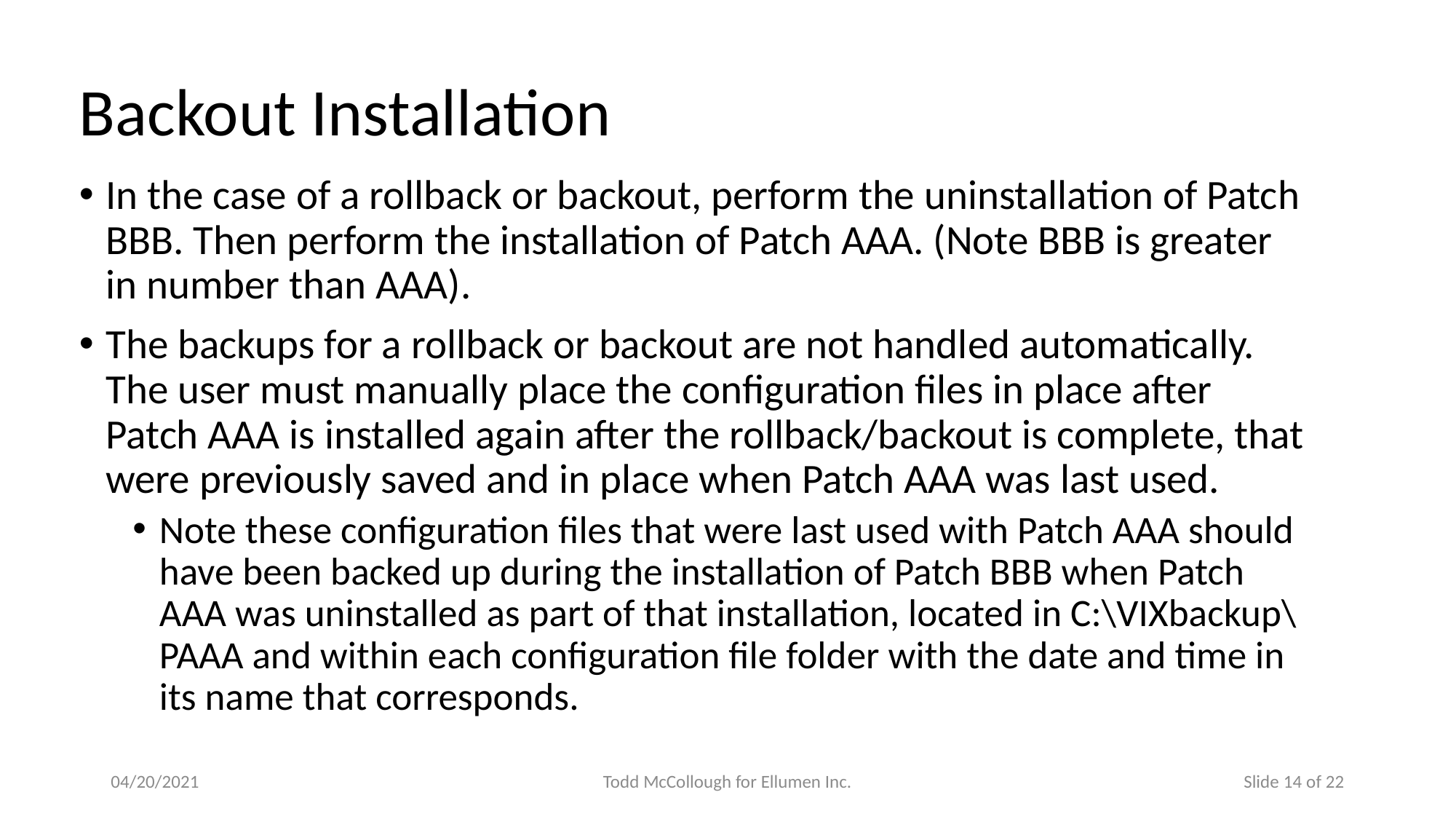

# Backout Installation
In the case of a rollback or backout, perform the uninstallation of Patch BBB. Then perform the installation of Patch AAA. (Note BBB is greater in number than AAA).
The backups for a rollback or backout are not handled automatically. The user must manually place the configuration files in place after Patch AAA is installed again after the rollback/backout is complete, that were previously saved and in place when Patch AAA was last used.
Note these configuration files that were last used with Patch AAA should have been backed up during the installation of Patch BBB when Patch AAA was uninstalled as part of that installation, located in C:\VIXbackup\PAAA and within each configuration file folder with the date and time in its name that corresponds.
04/20/2021
Todd McCollough for Ellumen Inc.
Slide 14 of 22